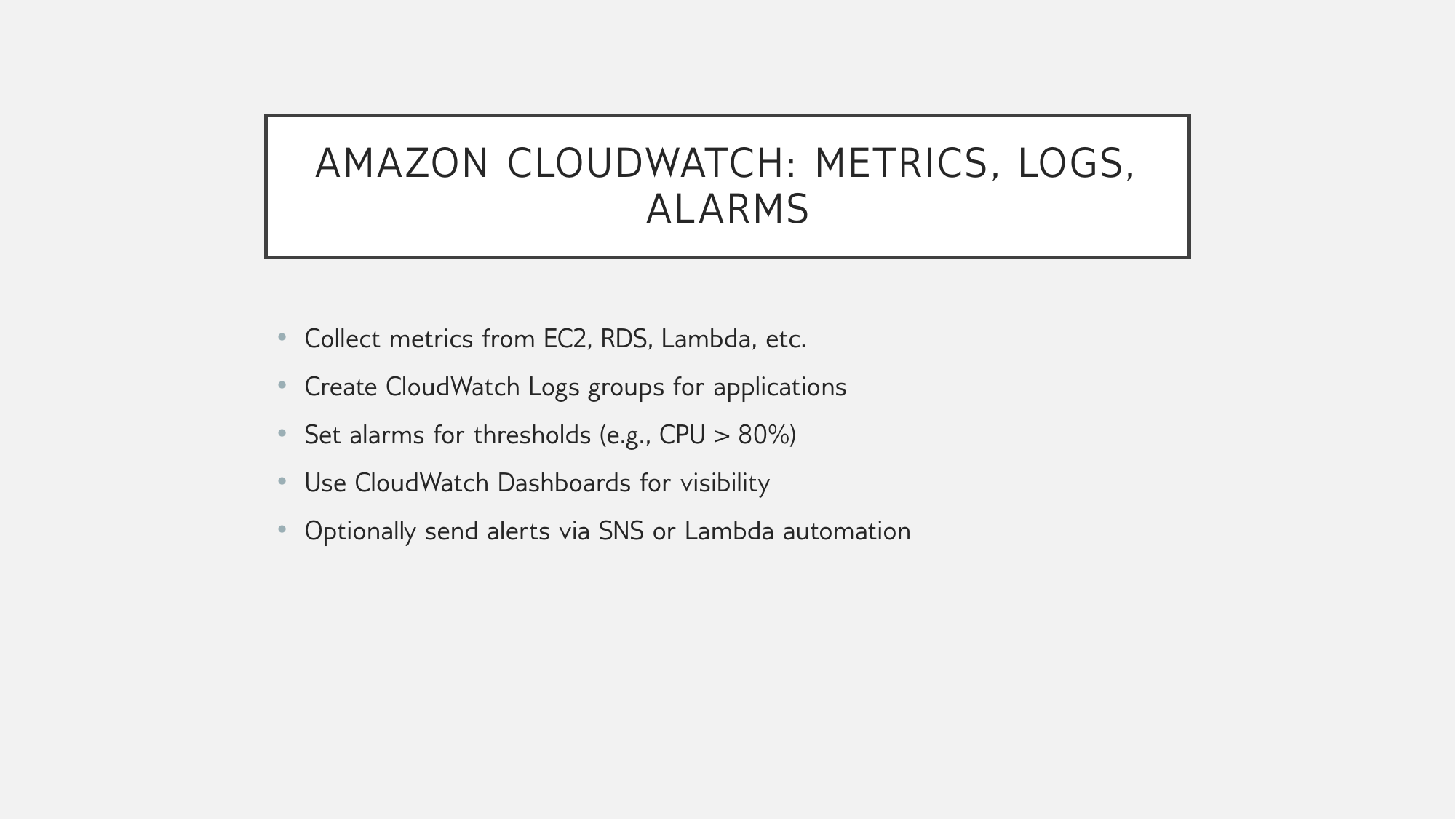

# Amazon CloudWatch: Metrics, Logs, Alarms
Collect metrics from EC2, RDS, Lambda, etc.
Create CloudWatch Logs groups for applications
Set alarms for thresholds (e.g., CPU > 80%)
Use CloudWatch Dashboards for visibility
Optionally send alerts via SNS or Lambda automation